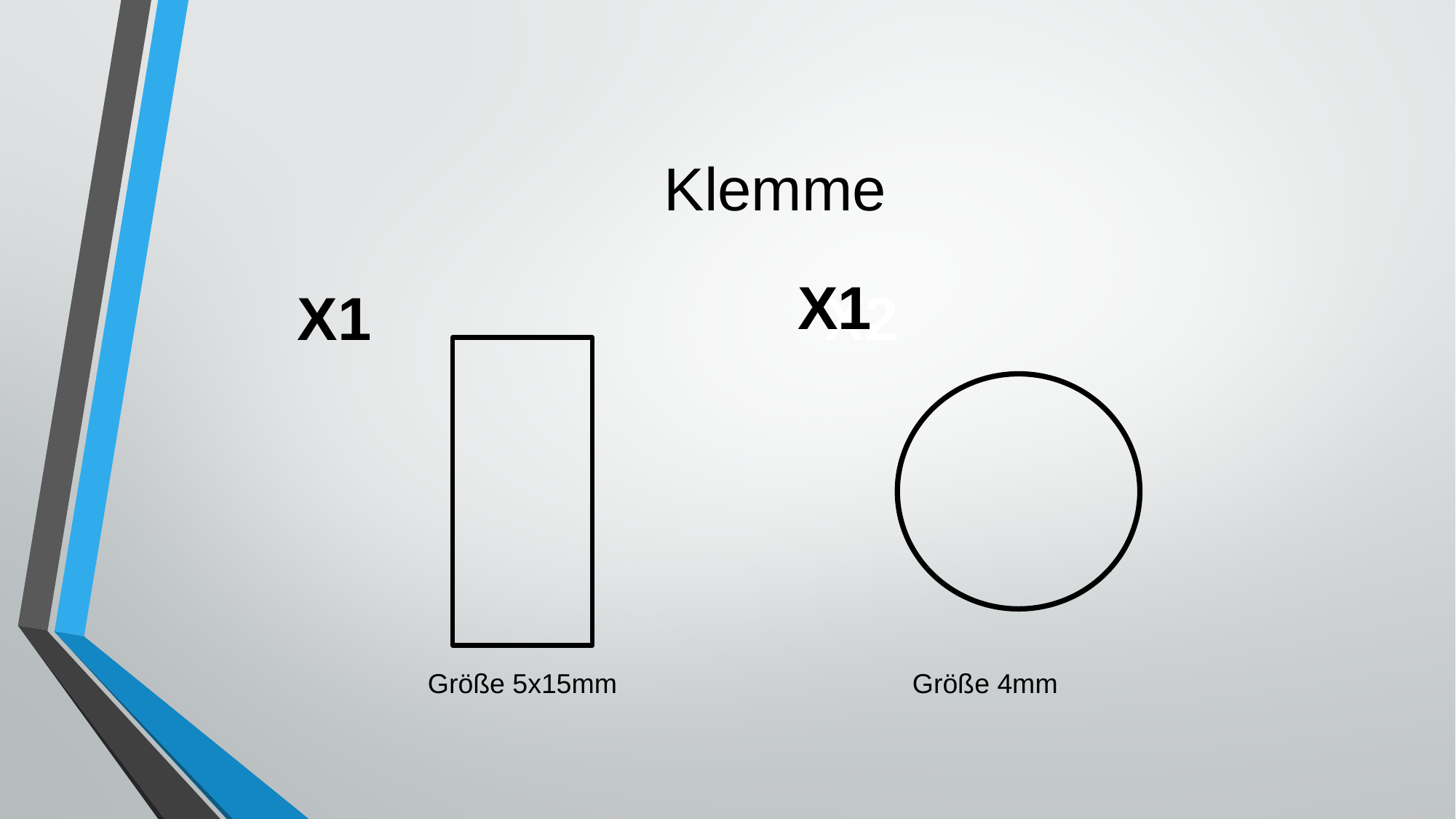

# Klemme
X1
X1
X2

Größe 5x15mm
Größe 4mm